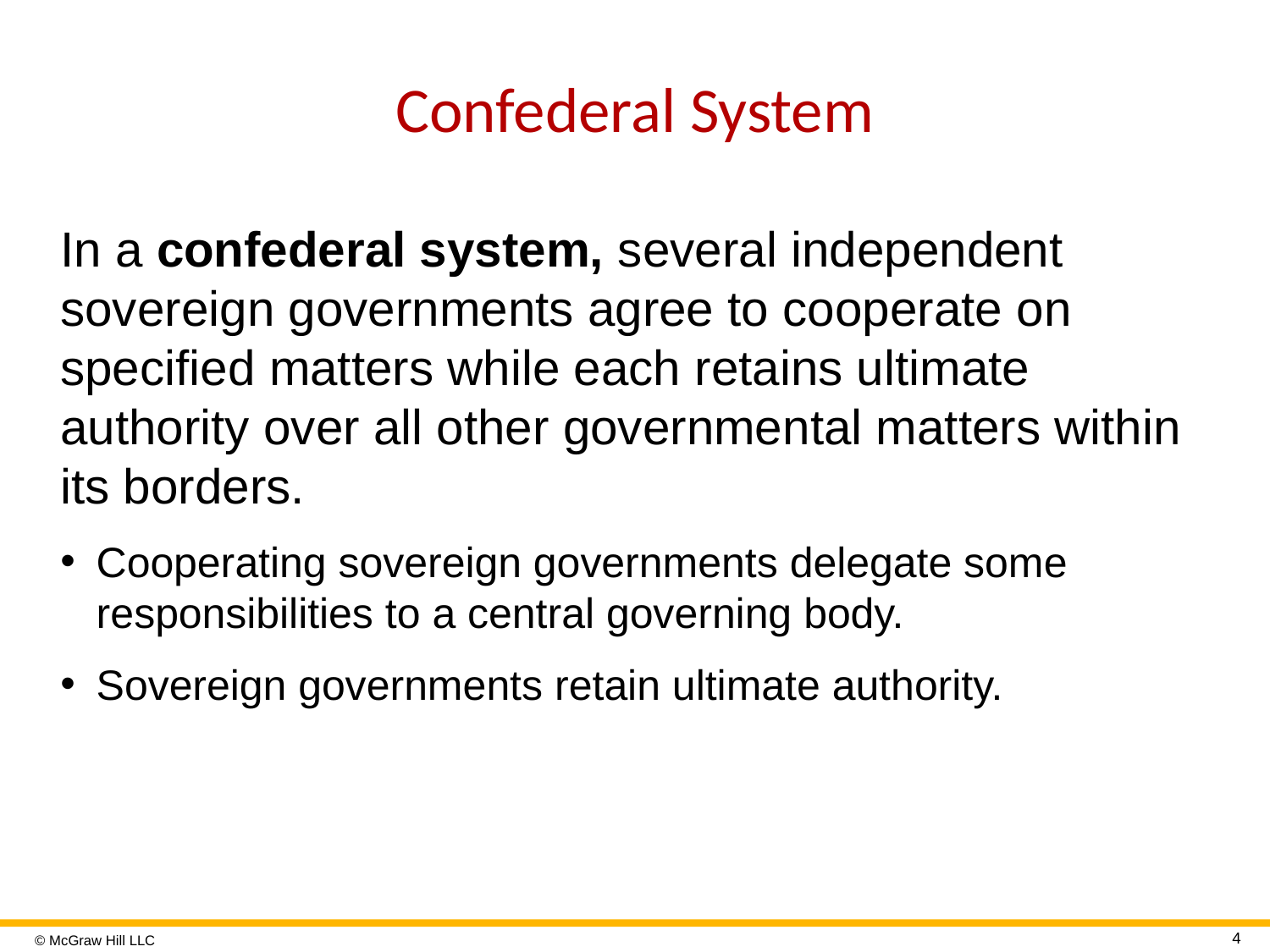

# Confederal System
In a confederal system, several independent sovereign governments agree to cooperate on specified matters while each retains ultimate authority over all other governmental matters within its borders.
Cooperating sovereign governments delegate some responsibilities to a central governing body.
Sovereign governments retain ultimate authority.

4